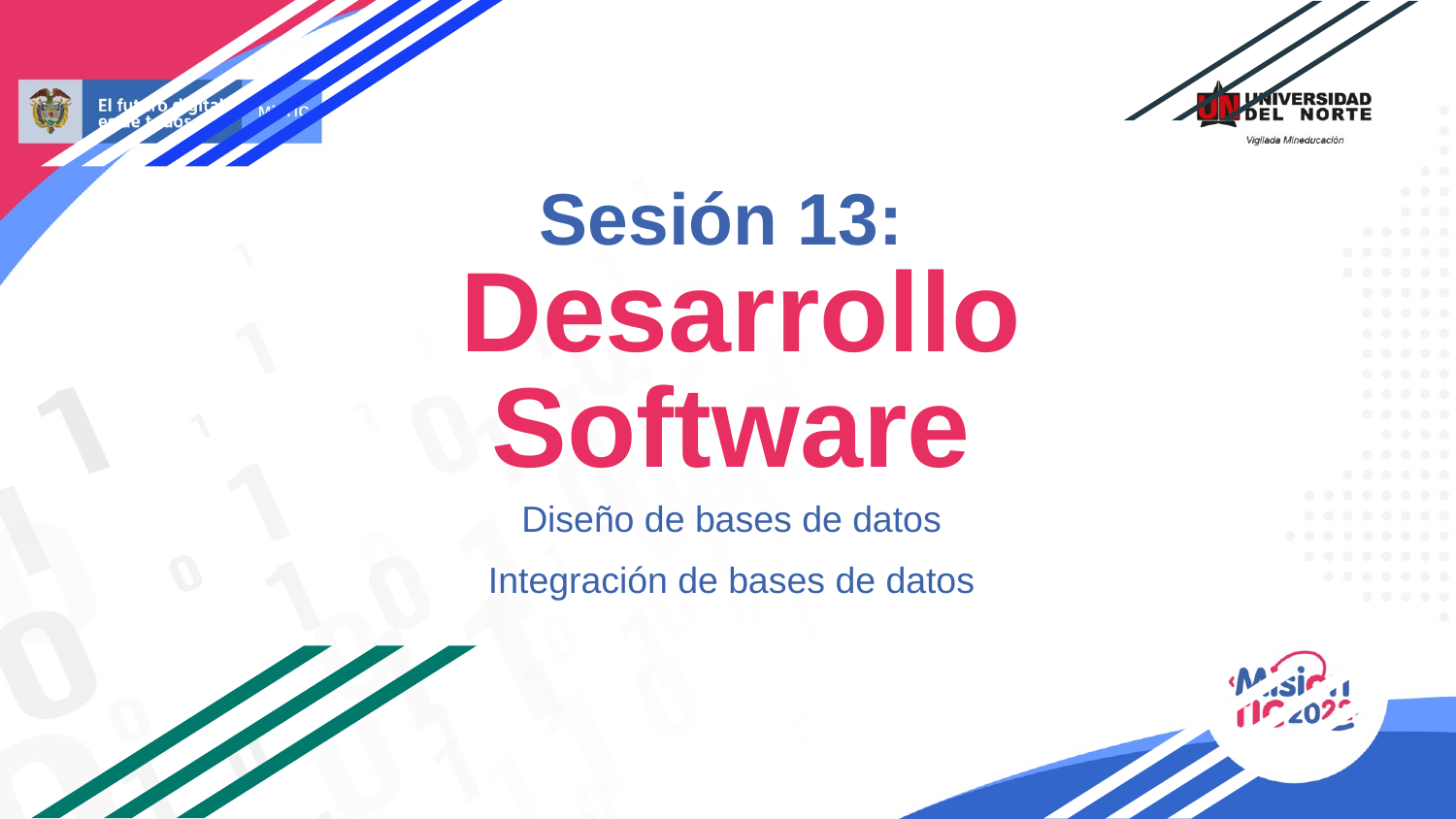

# Sesión 13:
 Desarrollo Software
Diseño de bases de datos
Integración de bases de datos